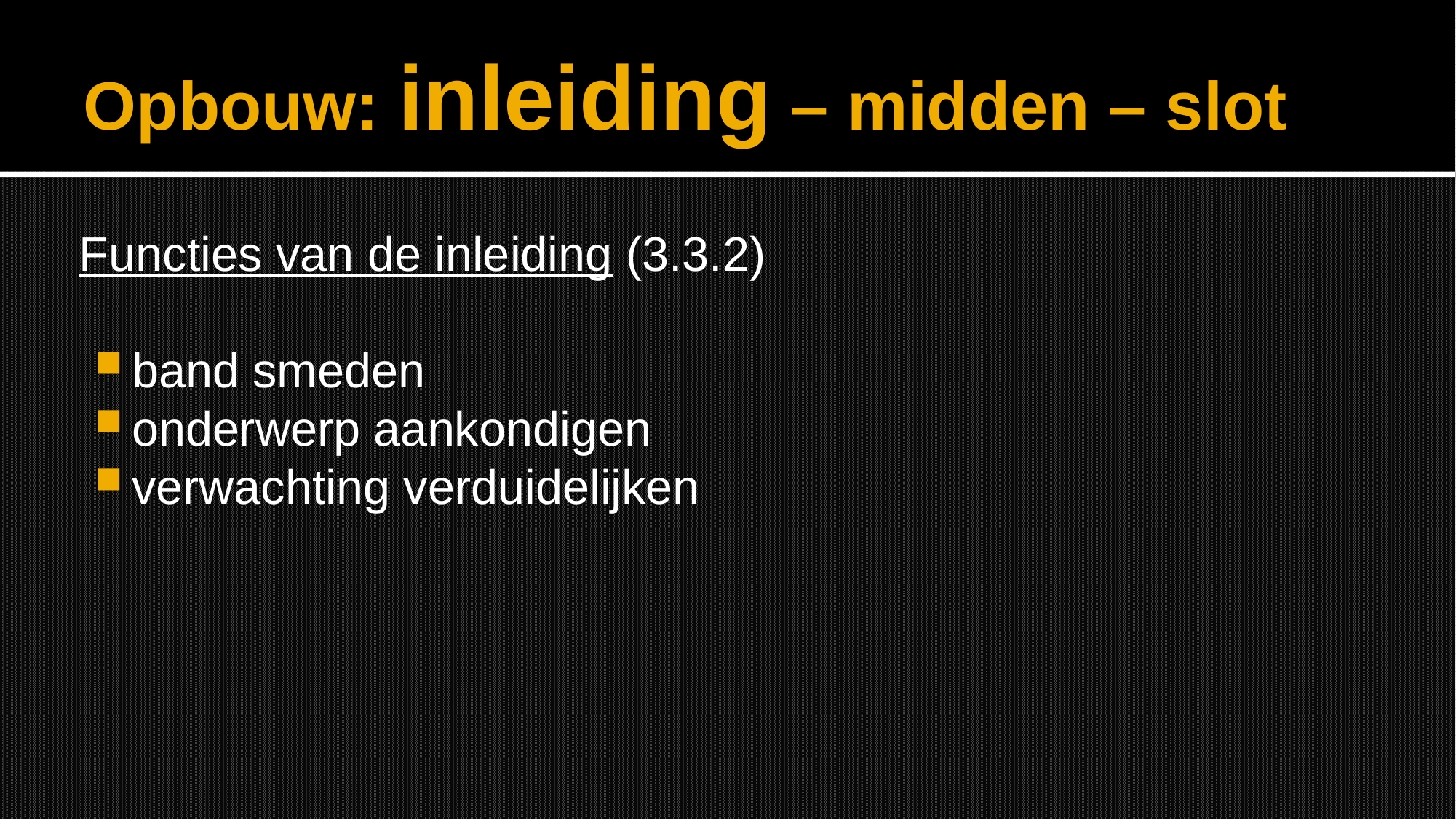

# Opbouw: inleiding – midden – slot
Functies van de inleiding (3.3.2)

band smeden
onderwerp aankondigen
verwachting verduidelijken